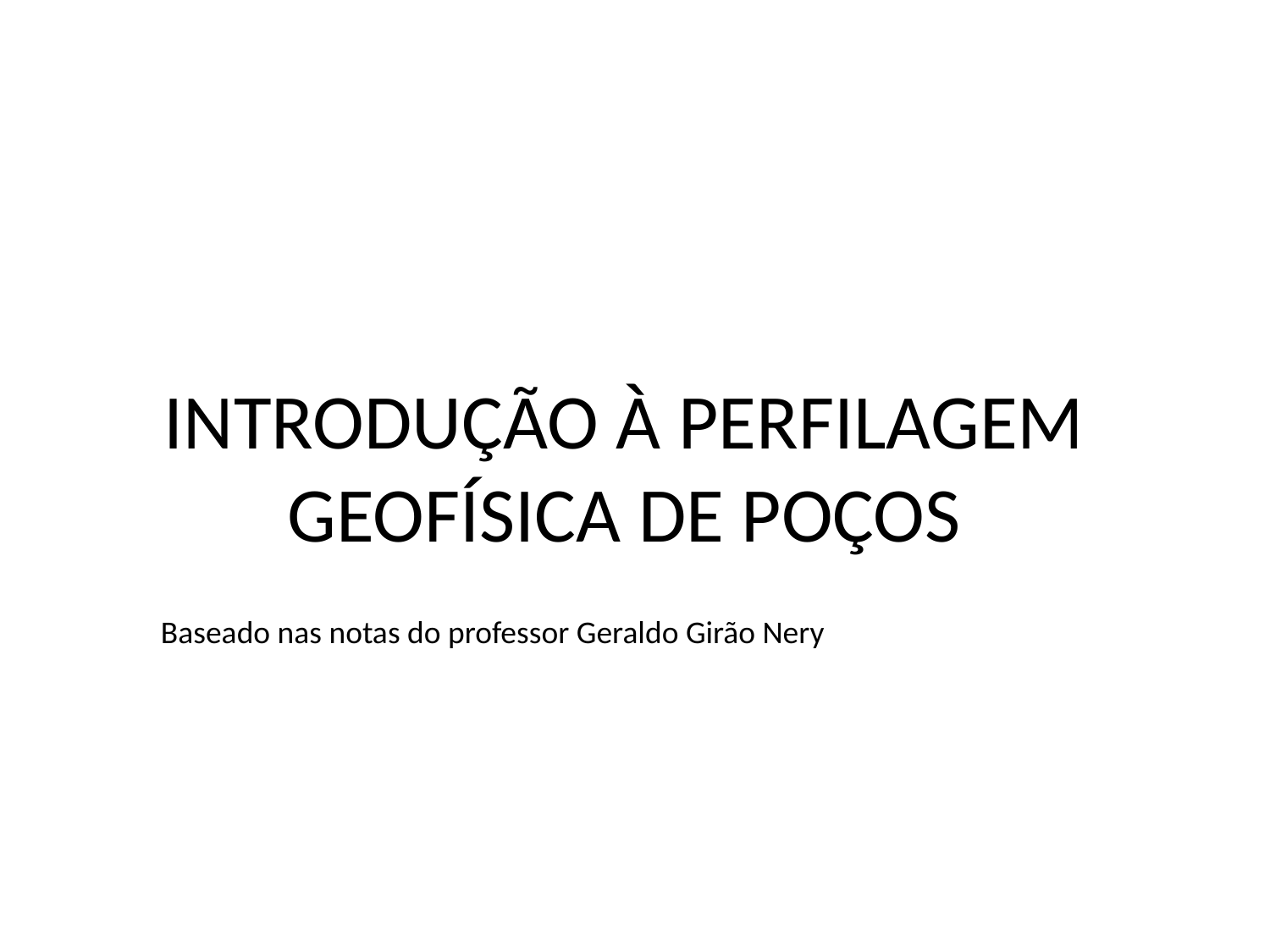

# INTRODUÇÃO À PERFILAGEM GEOFÍSICA DE POÇOS
Baseado nas notas do professor Geraldo Girão Nery